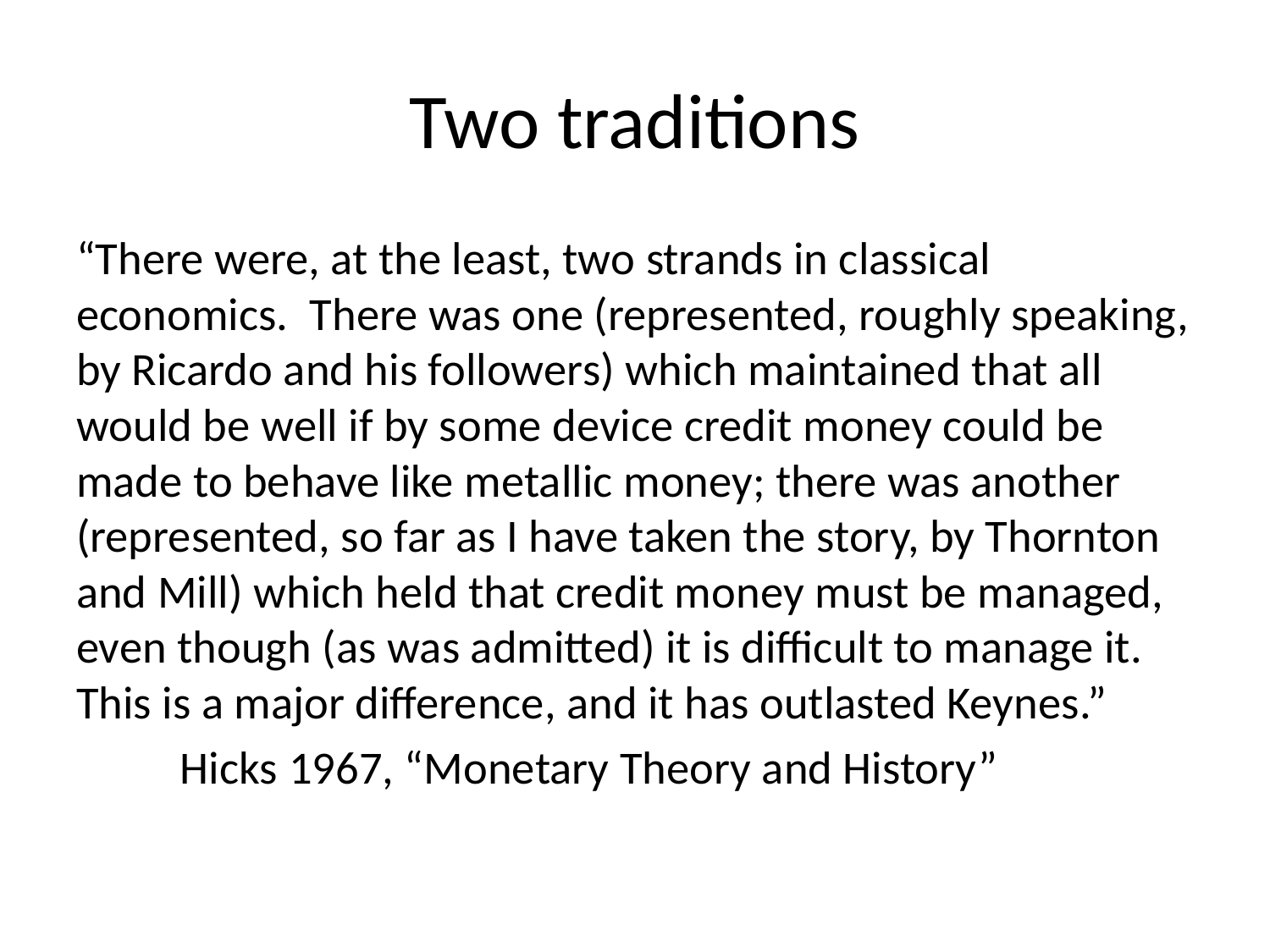

# Two traditions
“There were, at the least, two strands in classical economics.  There was one (represented, roughly speaking, by Ricardo and his followers) which maintained that all would be well if by some device credit money could be made to behave like metallic money; there was another (represented, so far as I have taken the story, by Thornton and Mill) which held that credit money must be managed, even though (as was admitted) it is difficult to manage it.  This is a major difference, and it has outlasted Keynes.”
		Hicks 1967, “Monetary Theory and History”